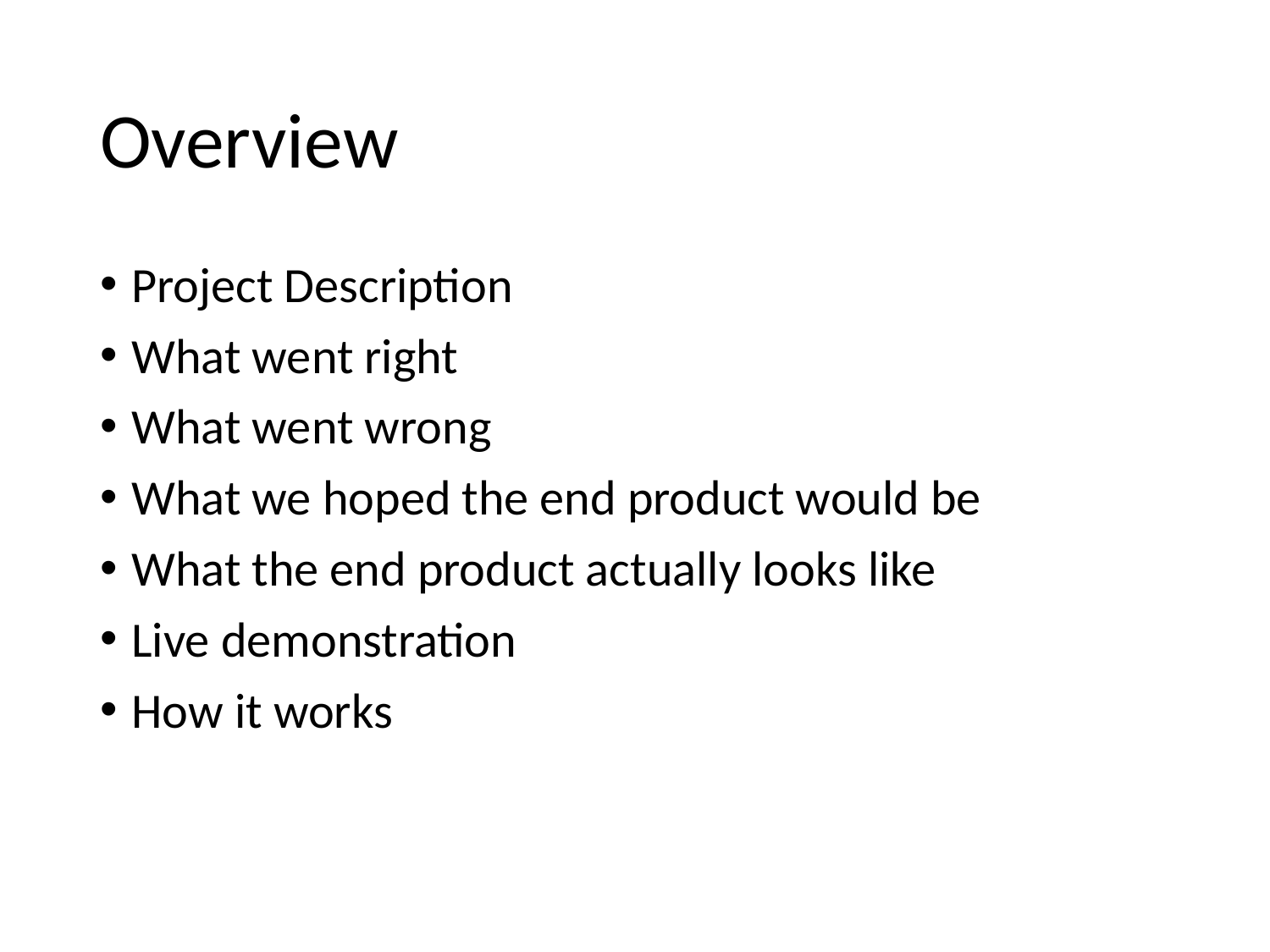

# Overview
Project Description
What went right
What went wrong
What we hoped the end product would be
What the end product actually looks like
Live demonstration
How it works